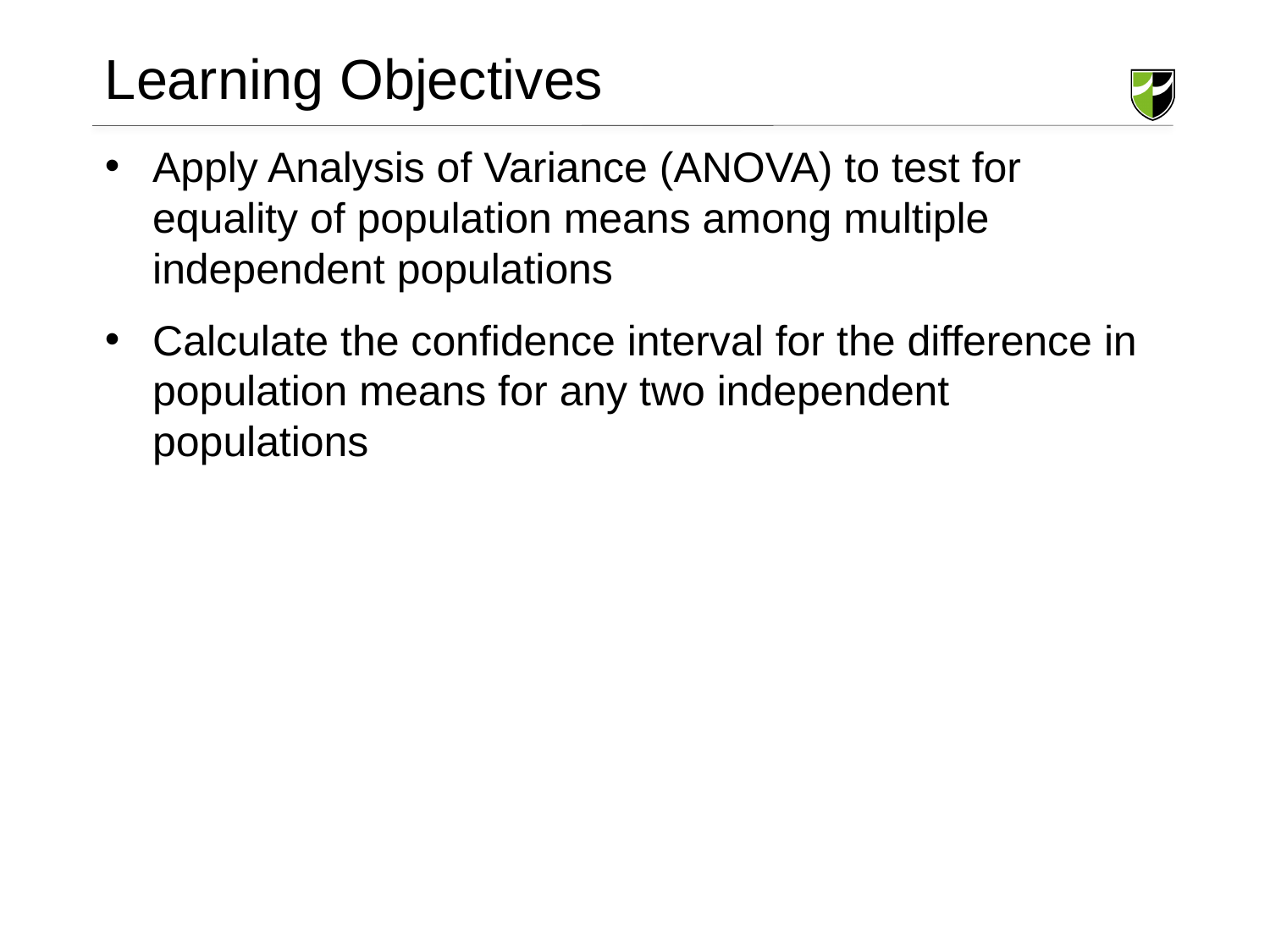

# Learning Objectives
Apply Analysis of Variance (ANOVA) to test for equality of population means among multiple independent populations
Calculate the confidence interval for the difference in population means for any two independent populations